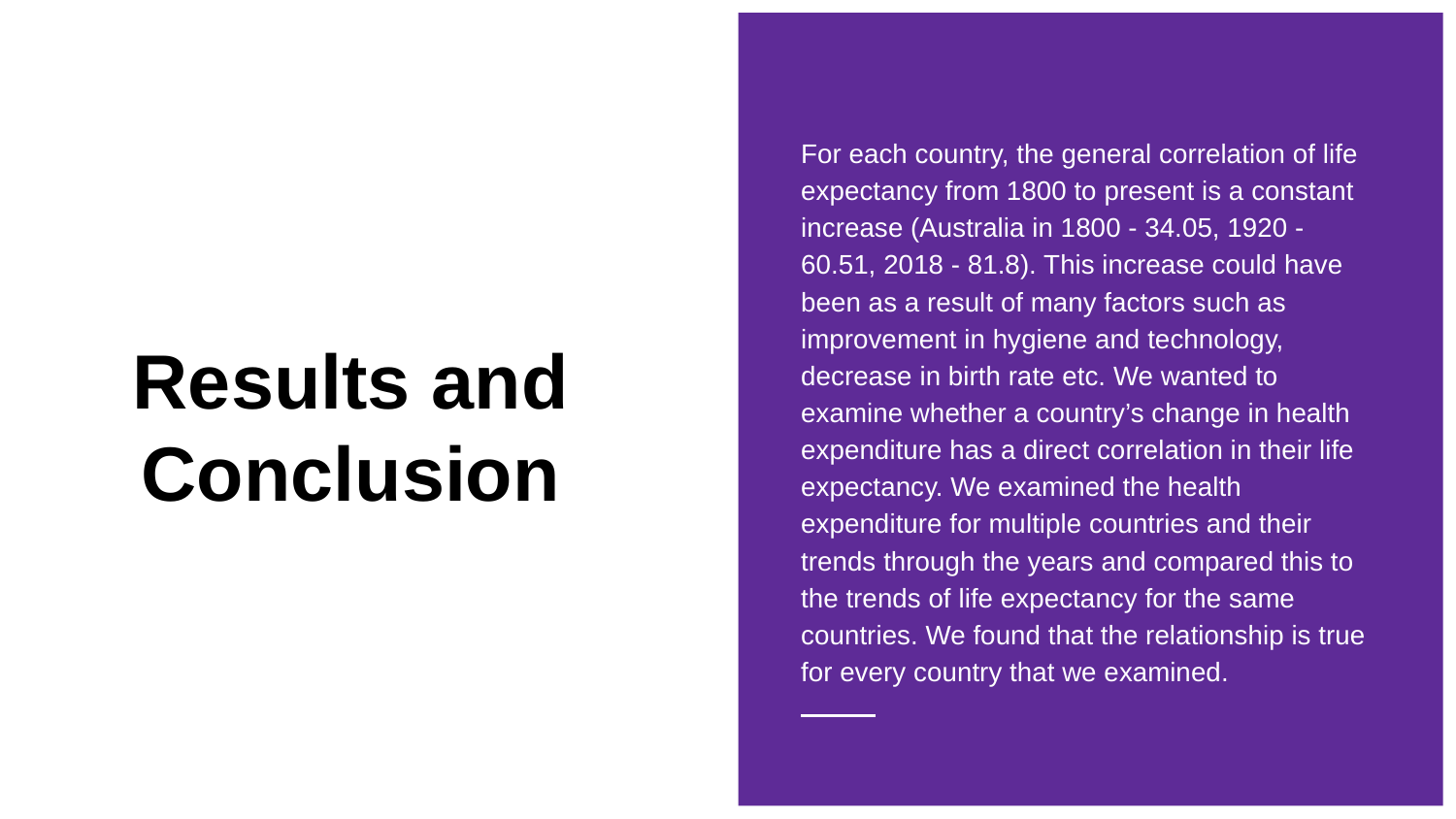

For each country, the general correlation of life expectancy from 1800 to present is a constant increase (Australia in 1800 - 34.05, 1920 - 60.51, 2018 - 81.8). This increase could have been as a result of many factors such as improvement in hygiene and technology, decrease in birth rate etc. We wanted to examine whether a country’s change in health expenditure has a direct correlation in their life expectancy. We examined the health expenditure for multiple countries and their trends through the years and compared this to the trends of life expectancy for the same countries. We found that the relationship is true for every country that we examined.
# Results and Conclusion